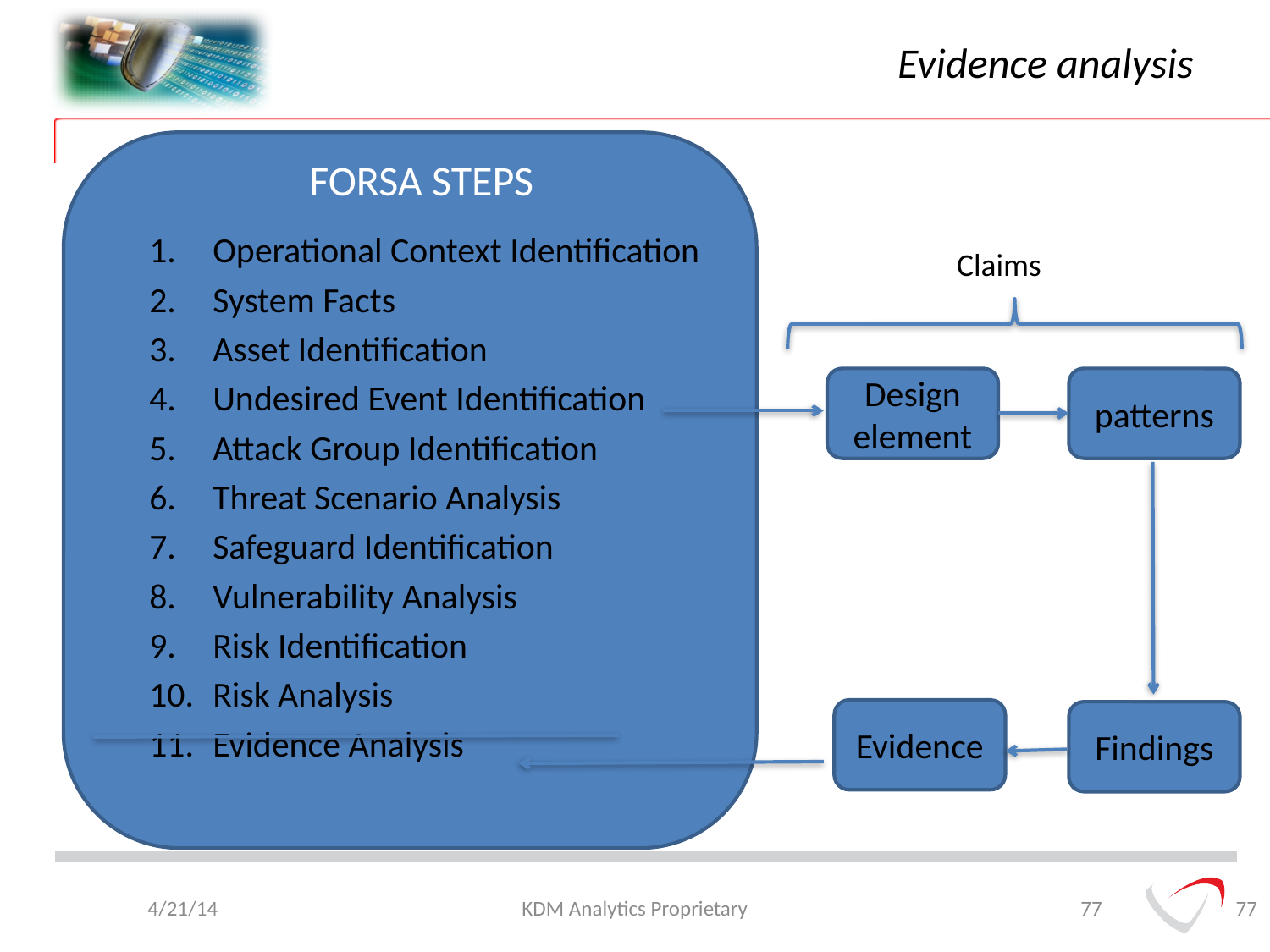

# Evidence analysis

FORSA STEPS
Operational Context Identification
System Facts
Asset Identification
Undesired Event Identification
Attack Group Identification
Threat Scenario Analysis
Safeguard Identification
Vulnerability Analysis
Risk Identification
Risk Analysis
Evidence Analysis
Claims
Design
element
patterns
Evidence
Findings
77